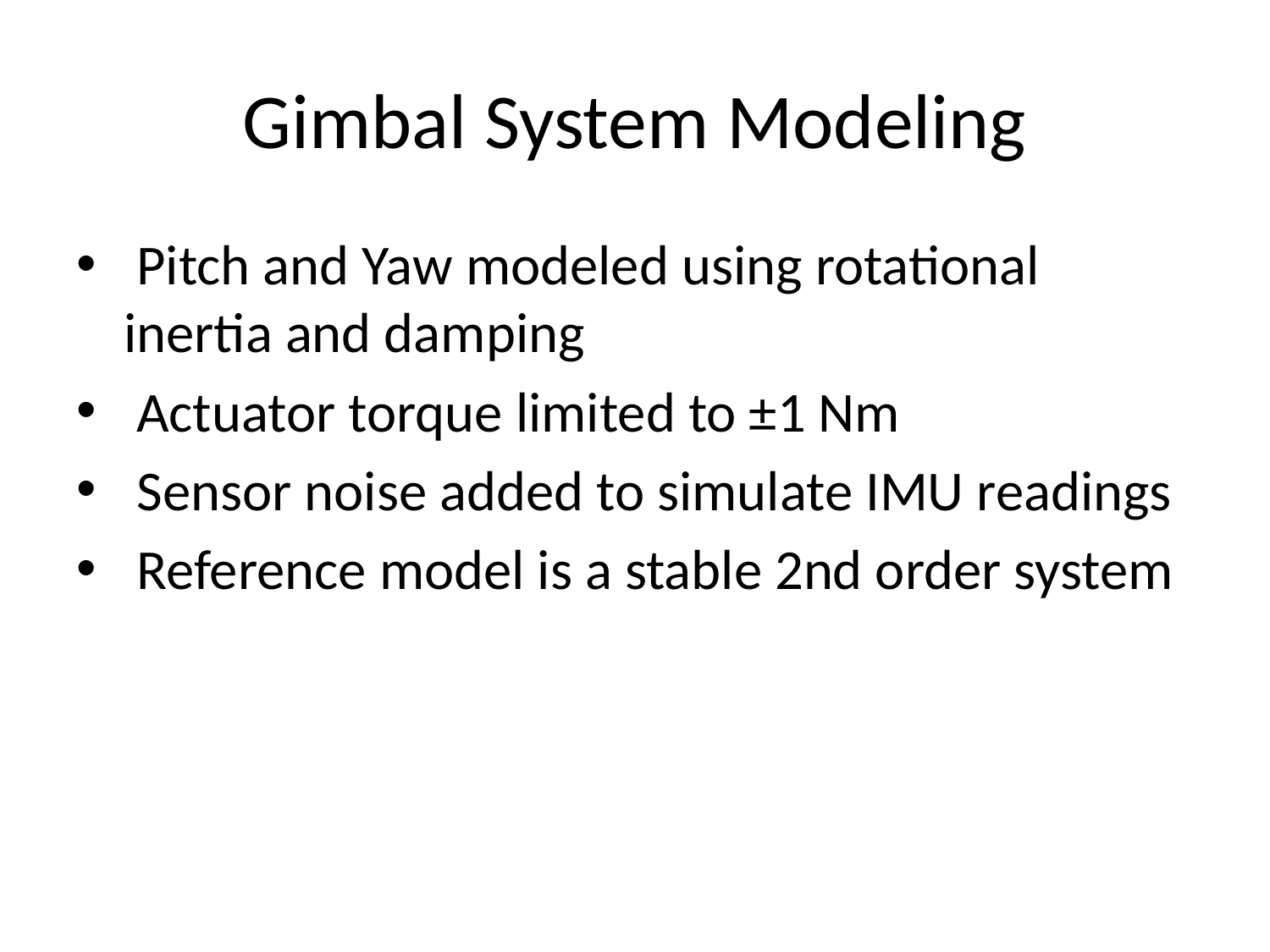

# Gimbal System Modeling
 Pitch and Yaw modeled using rotational inertia and damping
 Actuator torque limited to ±1 Nm
 Sensor noise added to simulate IMU readings
 Reference model is a stable 2nd order system